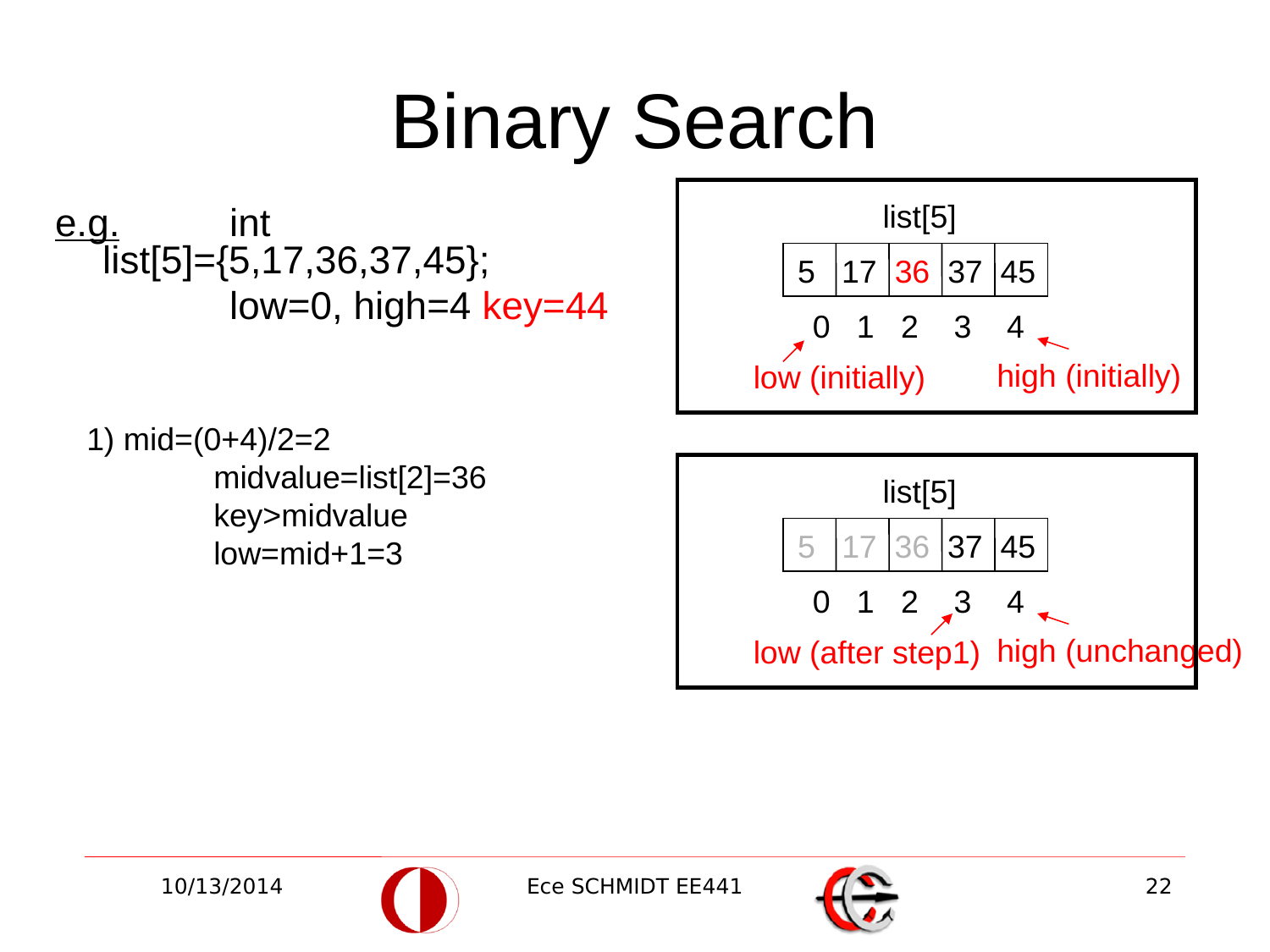

# Binary Search

5   17  36  37  45
 list[5]

0   1   2    3    4

high (initially)
low (initially)
e.g. 	int list[5]={5,17,36,37,45};
		low=0, high=4 key=44

1) mid=(0+4)/2=2
	midvalue=list[2]=36
	key>midvalue
	low=mid+1=3

5   17  36  37  45
 list[5]

0   1   2    3    4

high (unchanged)
low (after step1)
10/13/2014
Ece SCHMIDT EE441
22